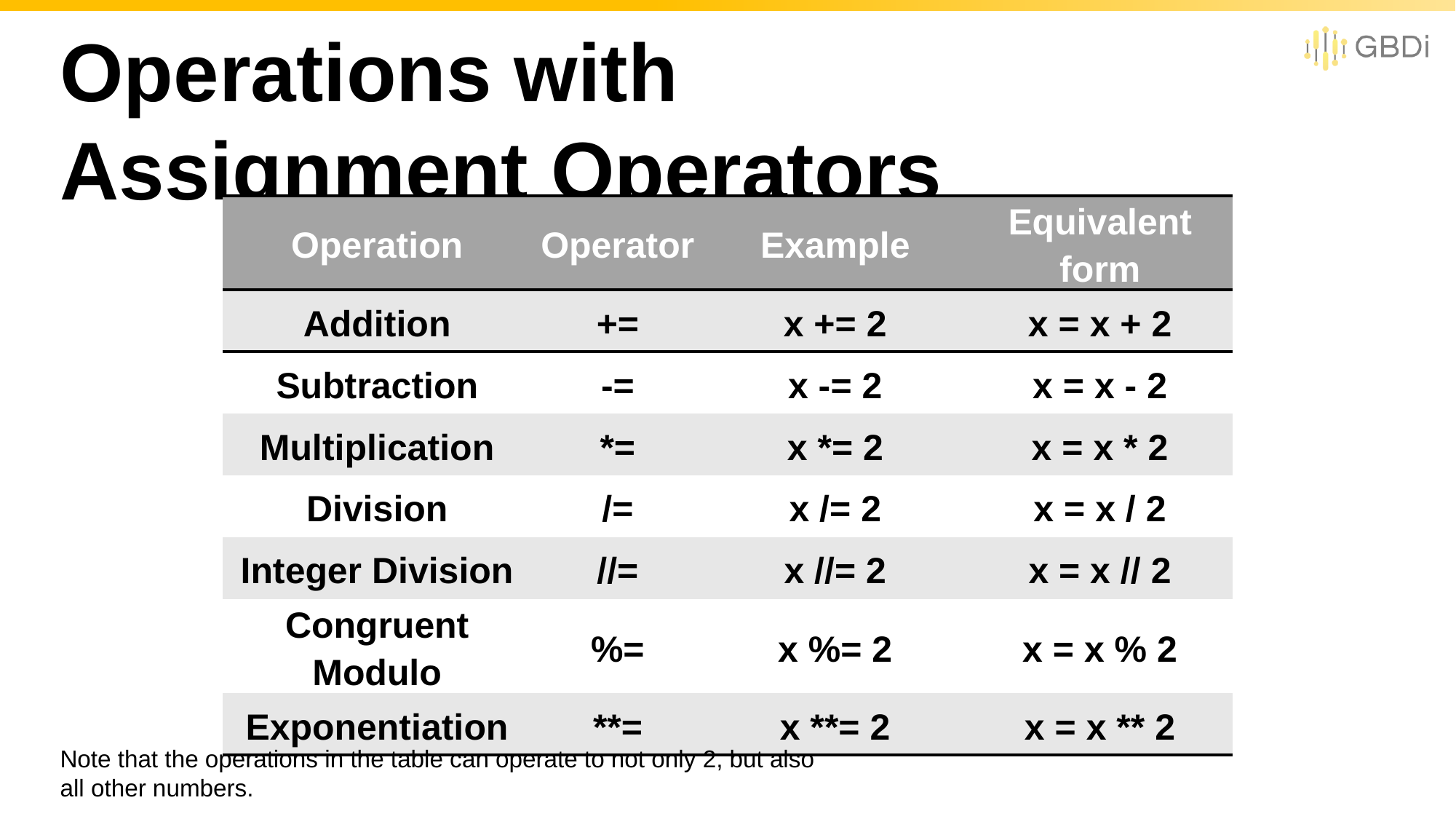

# Operations with Assignment Operators
| Operation | Operator | Example | Equivalent form |
| --- | --- | --- | --- |
| Addition | += | x += 2 | x = x + 2 |
| Subtraction | -= | x -= 2 | x = x - 2 |
| Multiplication | \*= | x \*= 2 | x = x \* 2 |
| Division | /= | x /= 2 | x = x / 2 |
| Integer Division | //= | x //= 2 | x = x // 2 |
| Congruent Modulo | %= | x %= 2 | x = x % 2 |
| Exponentiation | \*\*= | x \*\*= 2 | x = x \*\* 2 |
Note that the operations in the table can operate to not only 2, but also all other numbers.